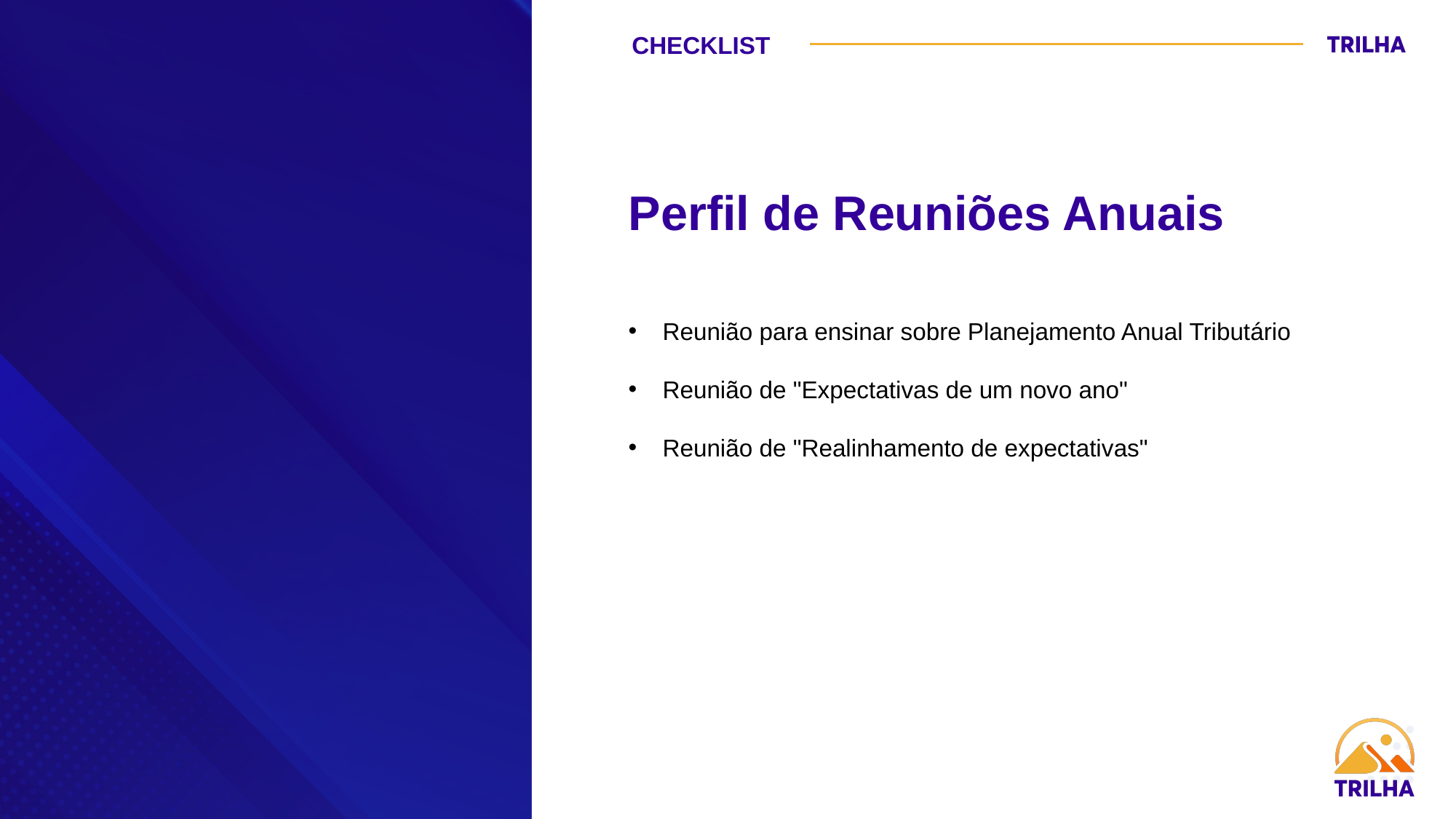

Perfil de Reuniões Anuais
Reunião para ensinar sobre Planejamento Anual Tributário
Reunião de "Expectativas de um novo ano"
Reunião de "Realinhamento de expectativas"